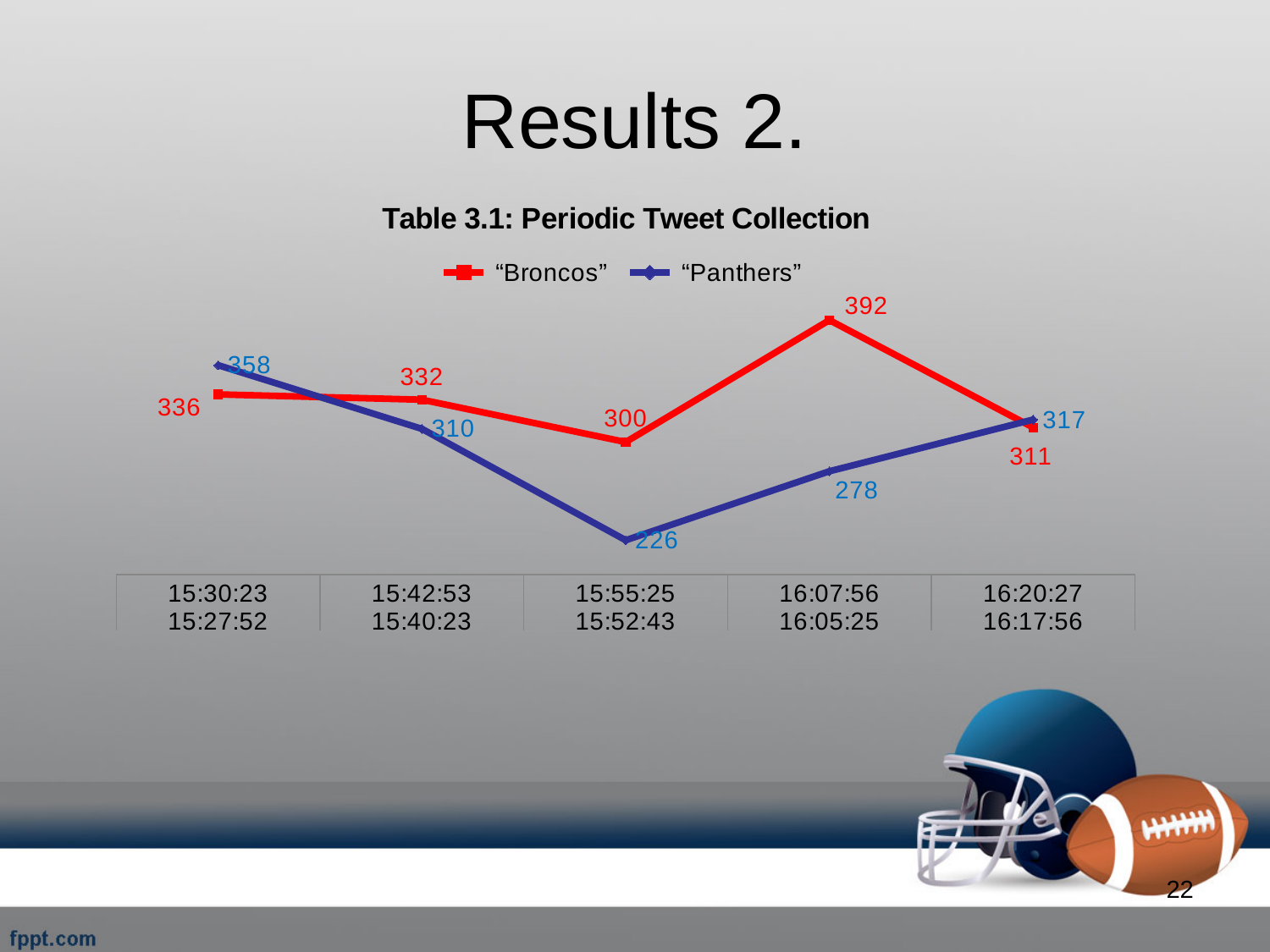

# Results 2.

### Chart: Table 3.1: Periodic Tweet Collection

| Category |  “Broncos”  |  “Panthers”  |
|---|---|---|
| 15:30:23 | 336.0 | 358.0 |
| 15:42:53 | 332.0 | 310.0 |
| 15:55:25 | 300.0 | 226.0 |
| 16:07:56 | 392.0 | 278.0 |
| 16:20:27 | 311.0 | 317.0 |
22